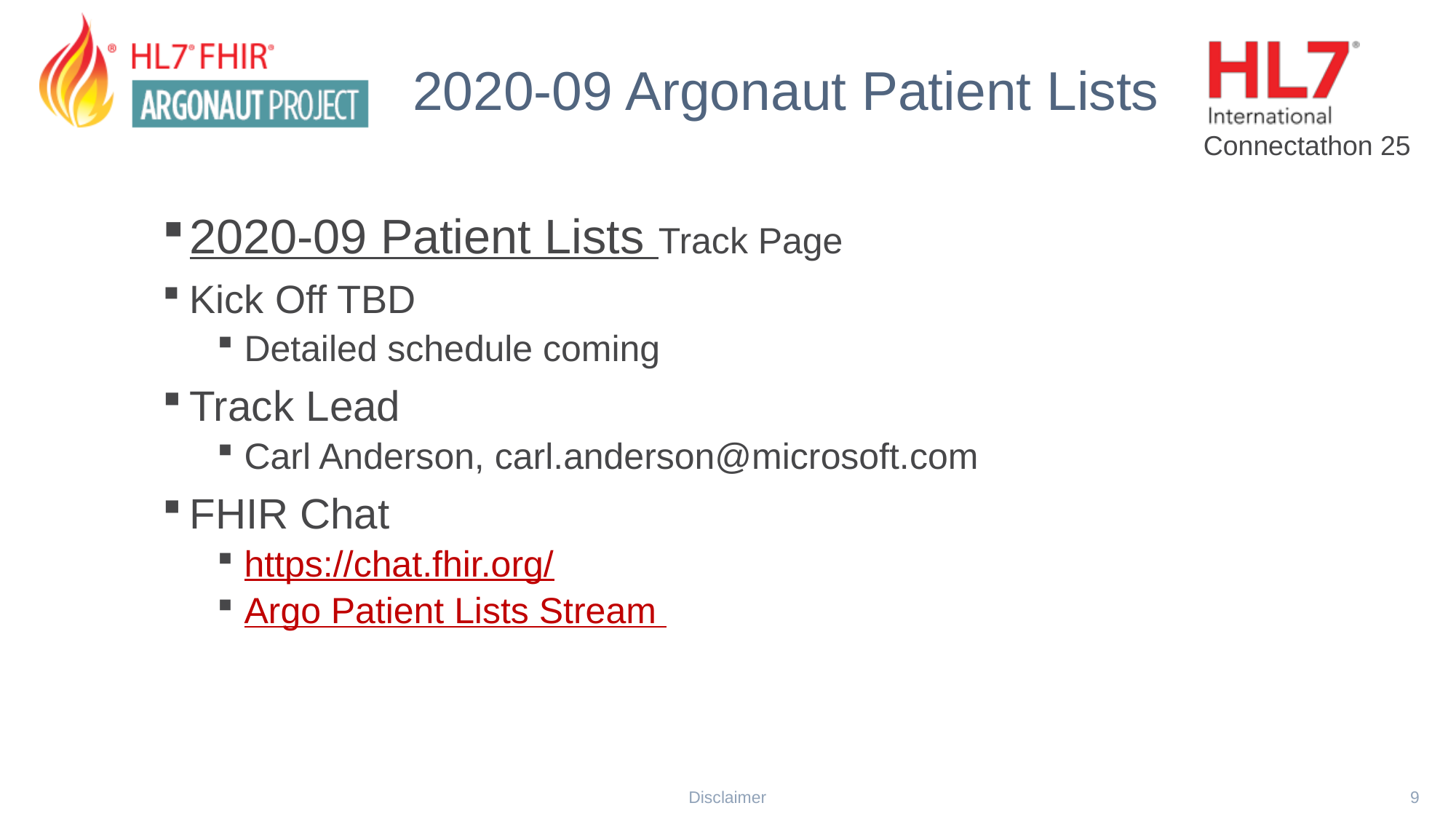

2020-09 Argonaut Patient Lists

2020-09 Patient Lists Track Page
Kick Off TBD
Detailed schedule coming
Track Lead
Carl Anderson, carl.anderson@microsoft.com
FHIR Chat
https://chat.fhir.org/
Argo Patient Lists Stream

Disclaimer
9